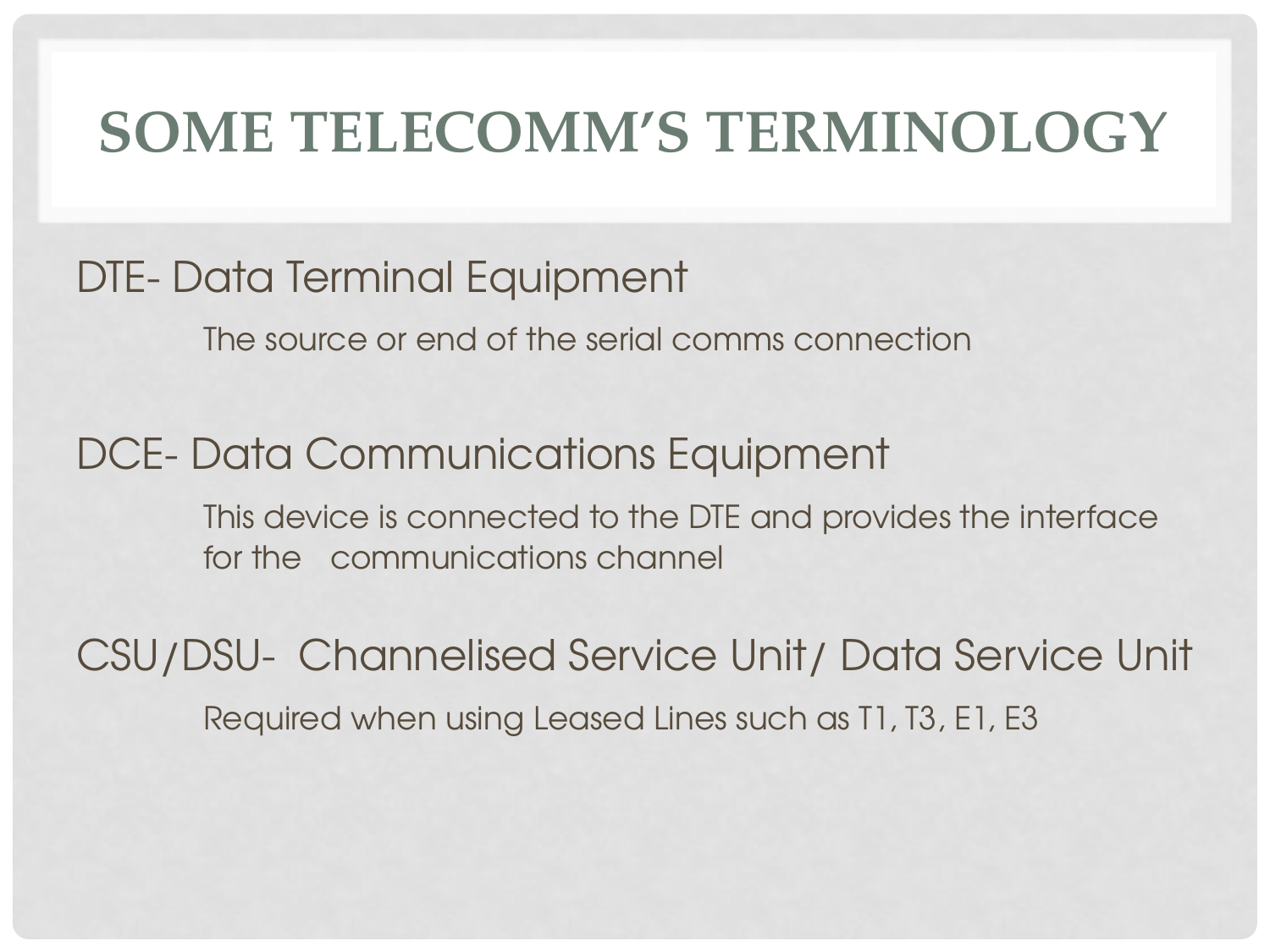

# Some Telecomm’s Terminology
DTE- Data Terminal Equipment
	The source or end of the serial comms connection

DCE- Data Communications Equipment
	This device is connected to the DTE and provides the interface 	for the 	communications channel

CSU/DSU-  Channelised Service Unit/ Data Service Unit
	Required when using Leased Lines such as T1, T3, E1, E3